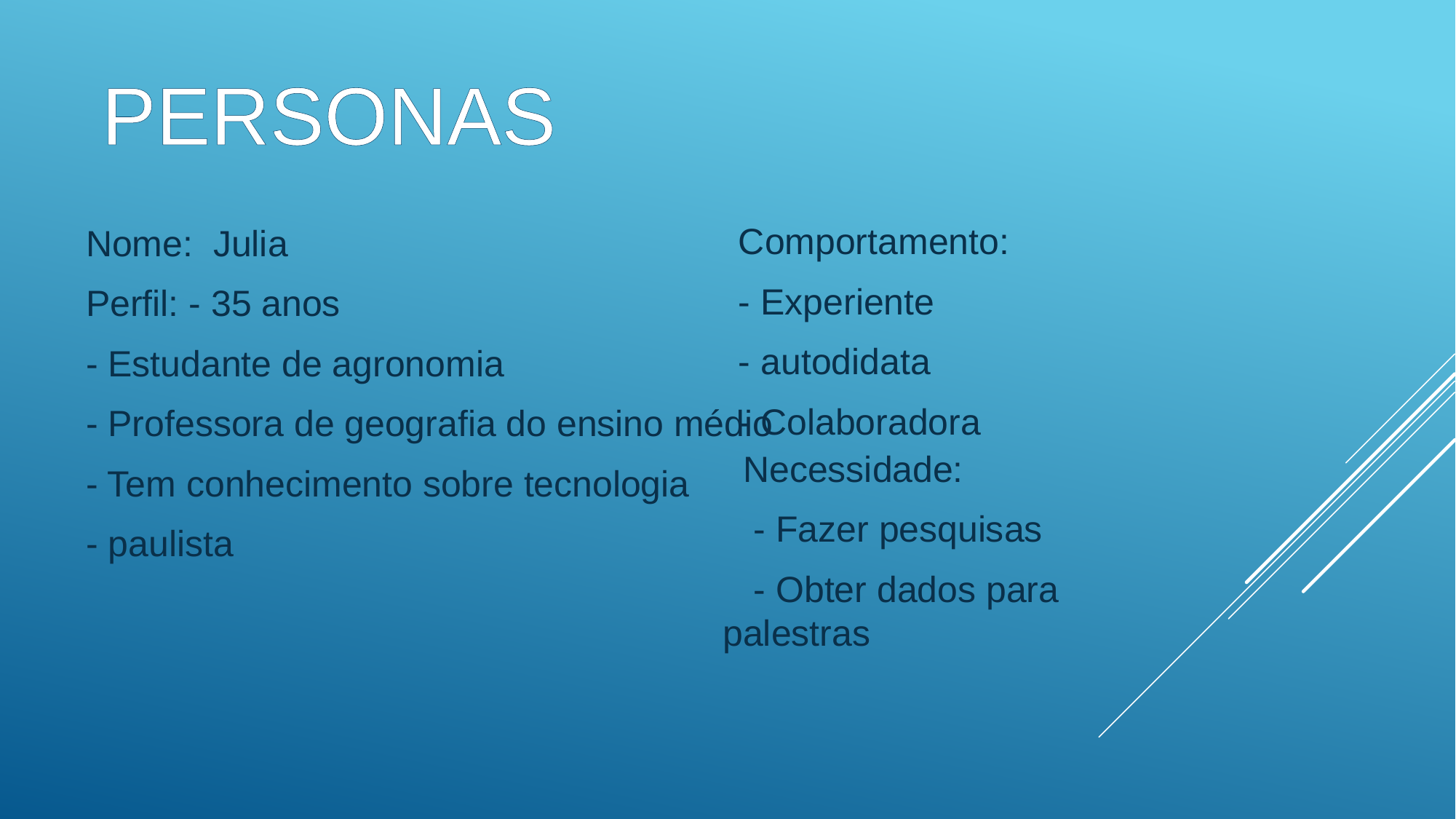

# Personas

Comportamento:
- Experiente
- autodidata
- Colaboradora

Nome:  Julia
Perfil: - 35 anos
- Estudante de agronomia
- Professora de geografia do ensino médio
- Tem conhecimento sobre tecnologia
- paulista

  Necessidade:
   - Fazer pesquisas
   - Obter dados para palestras